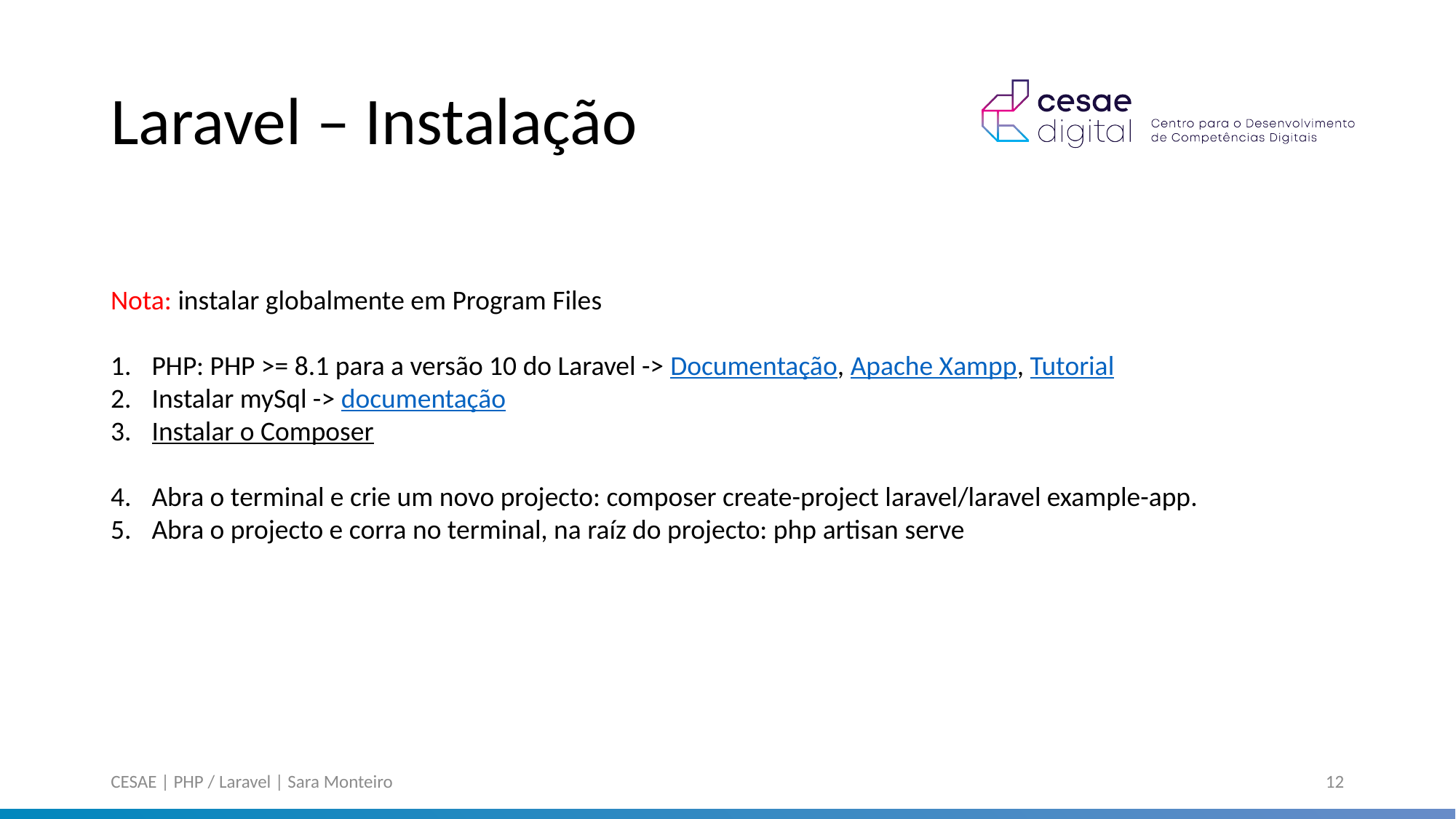

# Laravel – Instalação
Nota: instalar globalmente em Program Files

PHP: PHP >= 8.1 para a versão 10 do Laravel -> Documentação, Apache Xampp, Tutorial
Instalar mySql -> documentação
Instalar o Composer

Abra o terminal e crie um novo projecto: composer create-project laravel/laravel example-app.
Abra o projecto e corra no terminal, na raíz do projecto: php artisan serve

CESAE | PHP / Laravel | Sara Monteiro
12